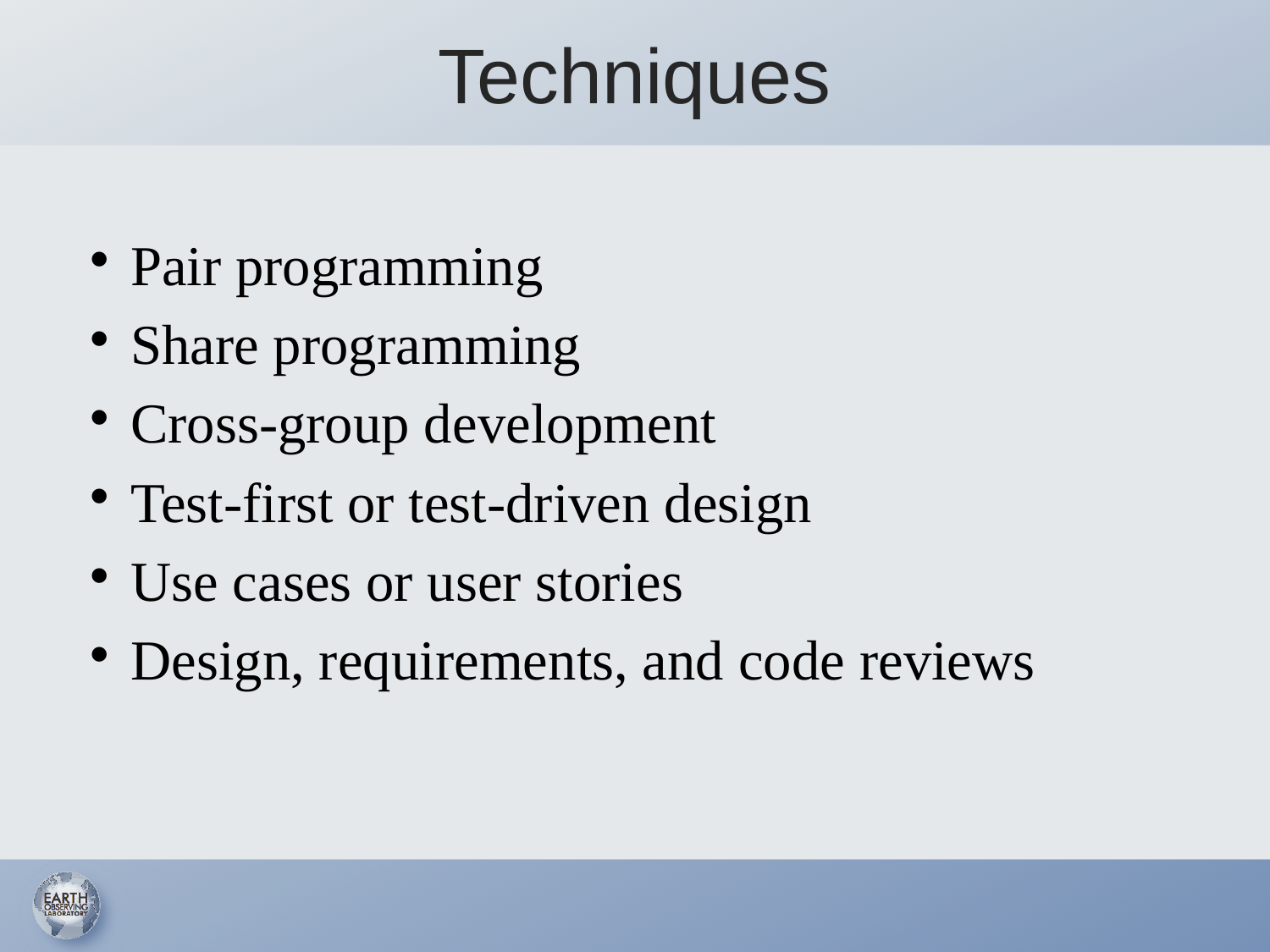

# Techniques
Pair programming
Share programming
Cross-group development
Test-first or test-driven design
Use cases or user stories
Design, requirements, and code reviews